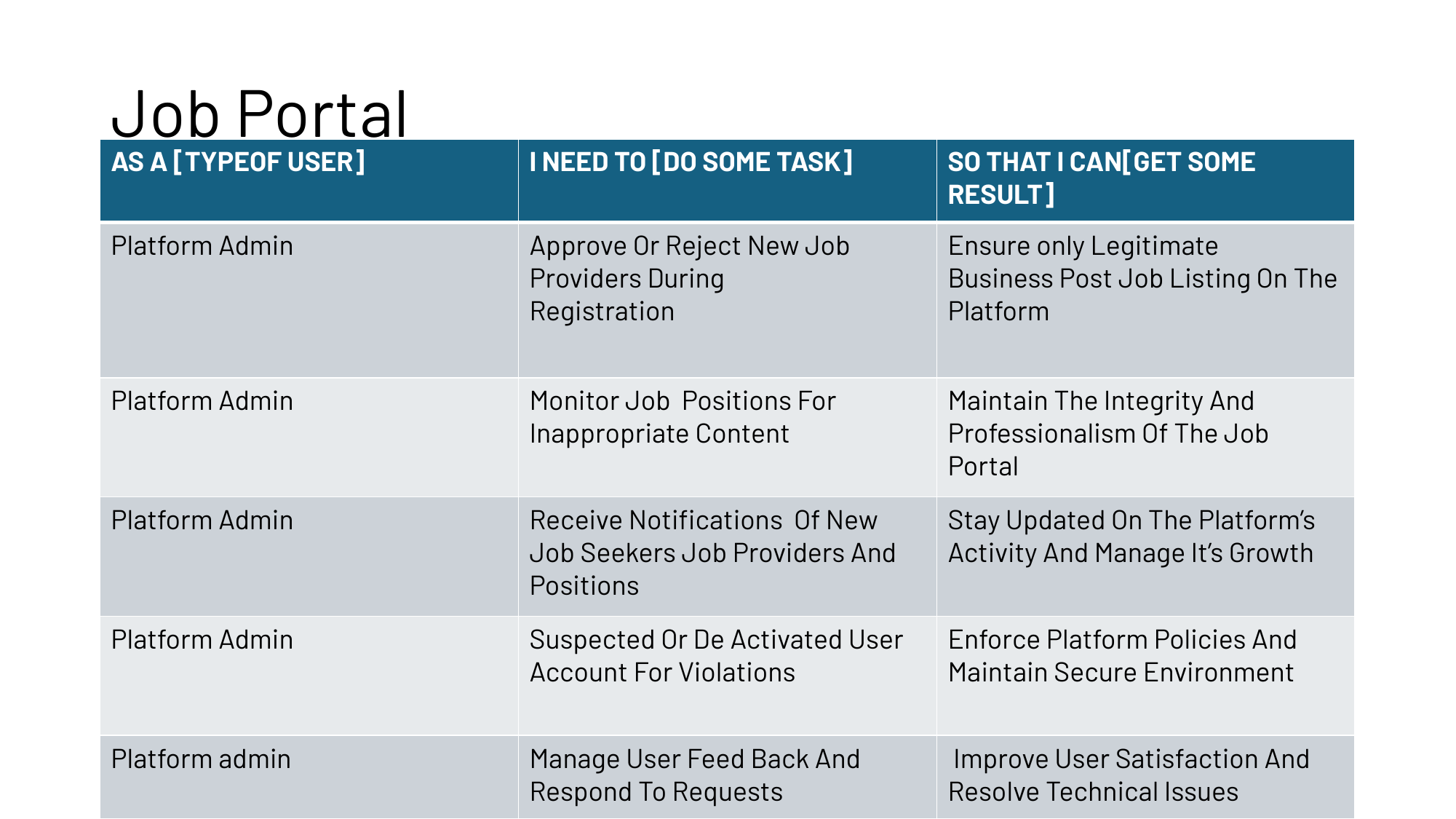

# Job Portal
| AS A [TYPEOF USER] | I NEED TO [DO SOME TASK] | SO THAT I CAN[GET SOME RESULT] |
| --- | --- | --- |
| Platform Admin | Approve Or Reject New Job Providers During Registration | Ensure only Legitimate Business Post Job Listing On The Platform |
| Platform Admin | Monitor Job Positions For Inappropriate Content | Maintain The Integrity And Professionalism Of The Job Portal |
| Platform Admin | Receive Notifications Of New Job Seekers Job Providers And Positions | Stay Updated On The Platform’s Activity And Manage It’s Growth |
| Platform Admin | Suspected Or De Activated User Account For Violations | Enforce Platform Policies And Maintain Secure Environment |
| Platform admin | Manage User Feed Back And Respond To Requests | Improve User Satisfaction And Resolve Technical Issues |
| Platform admin | Create And Update Platform Policies | Provide Clear Rule And Standards For All Users To Follow |
| Platform Admin | Perform System Backup And Update | Ensure Platform Security And Smooth Operation |
|  |  |  |